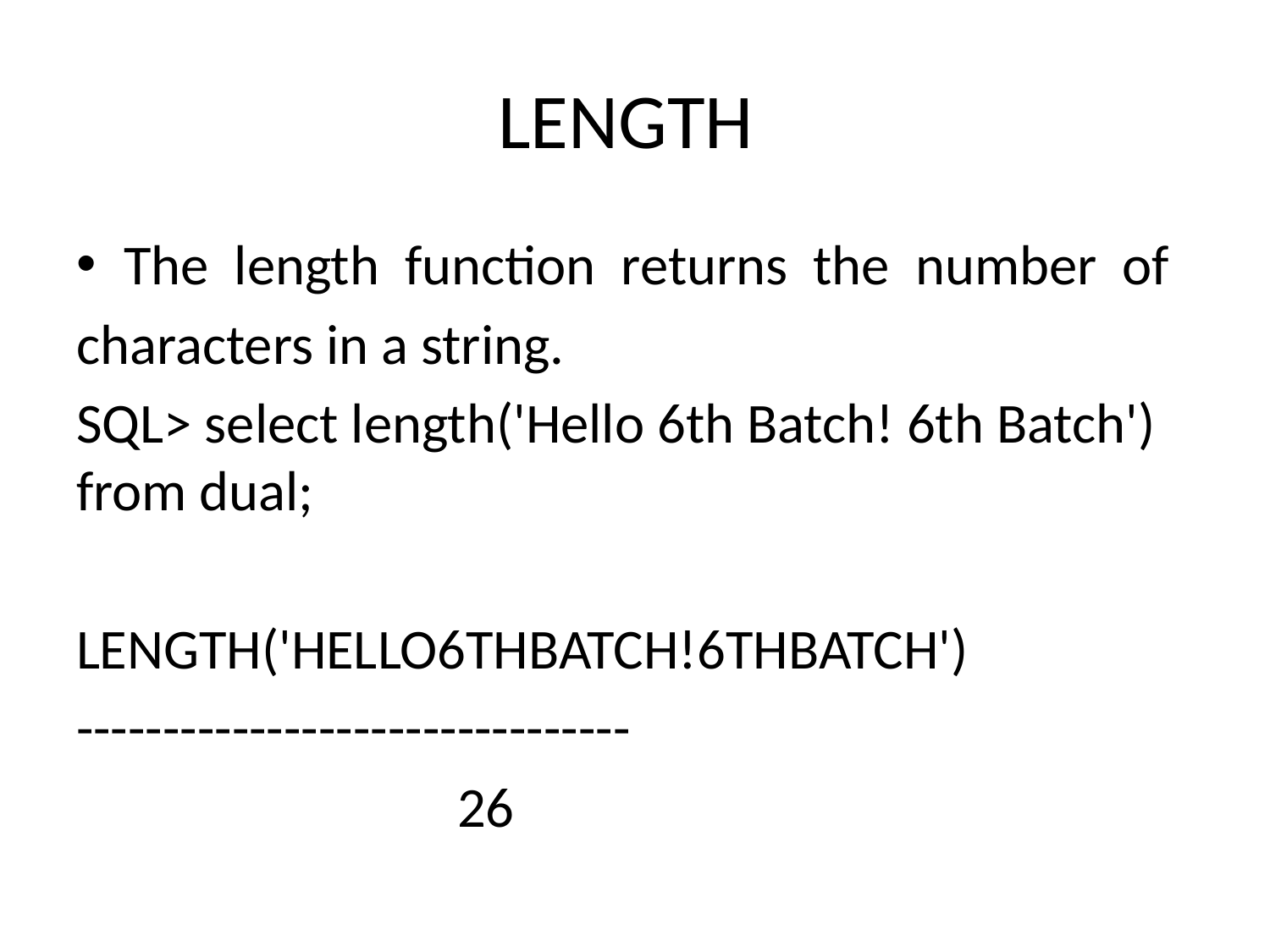

# LENGTH
The  length  function  returns  the  number  of
characters in a string.
SQL> select length('Hello 6th Batch! 6th Batch') from dual;

LENGTH('HELLO6THBATCH!6THBATCH')
--------------------------------
                              26